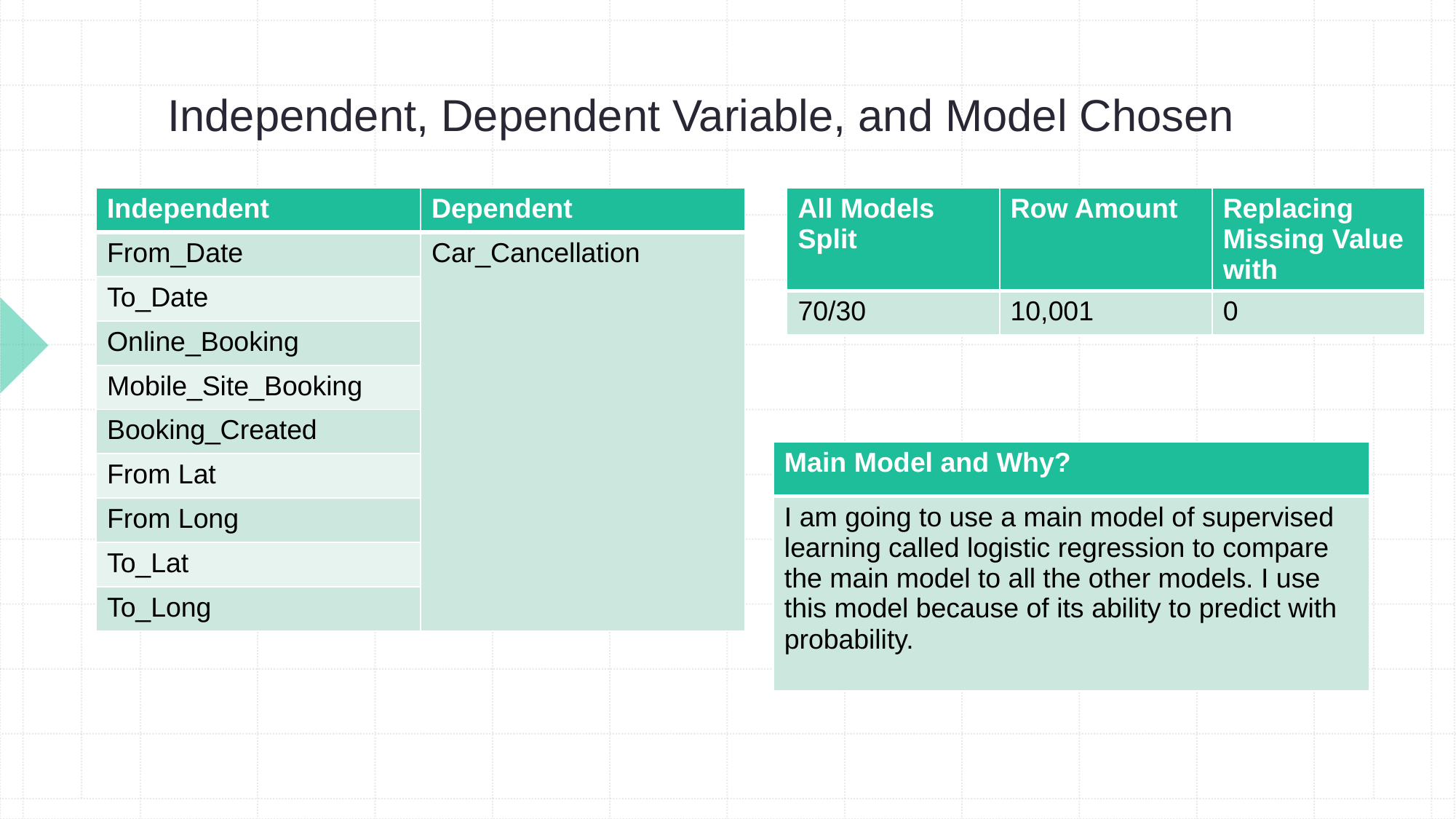

# Independent, Dependent Variable, and Model Chosen
| Independent | Dependent |
| --- | --- |
| From\_Date | Car\_Cancellation |
| To\_Date |  |
| Online\_Booking |  |
| Mobile\_Site\_Booking |  |
| Booking\_Created |  |
| From Lat |  |
| From Long |  |
| To\_Lat |  |
| To\_Long |  |
| All Models Split | Row Amount | Replacing Missing Value with |
| --- | --- | --- |
| 70/30 | 10,001 | 0 |
| Main Model and Why? |
| --- |
| I am going to use a main model of supervised learning called logistic regression to compare the main model to all the other models. I use this model because of its ability to predict with probability. |